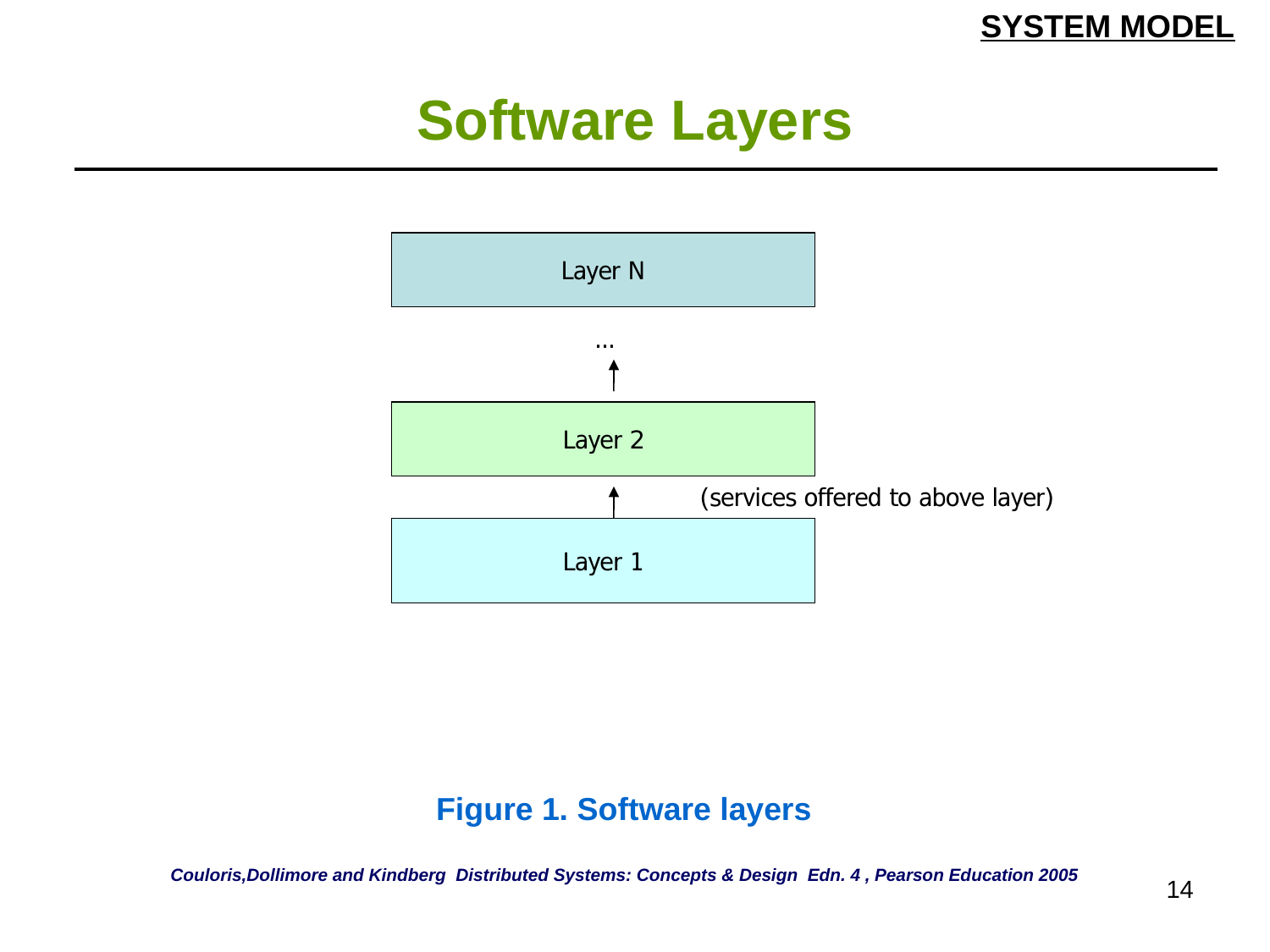

SYSTEM MODEL
# Software Layers
|  |
| --- |
Layer N
…

Layer 2
(services offered to above layer)

Layer 1
Figure 1. Software layers
Couloris,Dollimore and Kindberg  Distributed Systems: Concepts & Design  Edn. 4 , Pearson Education 2005
14